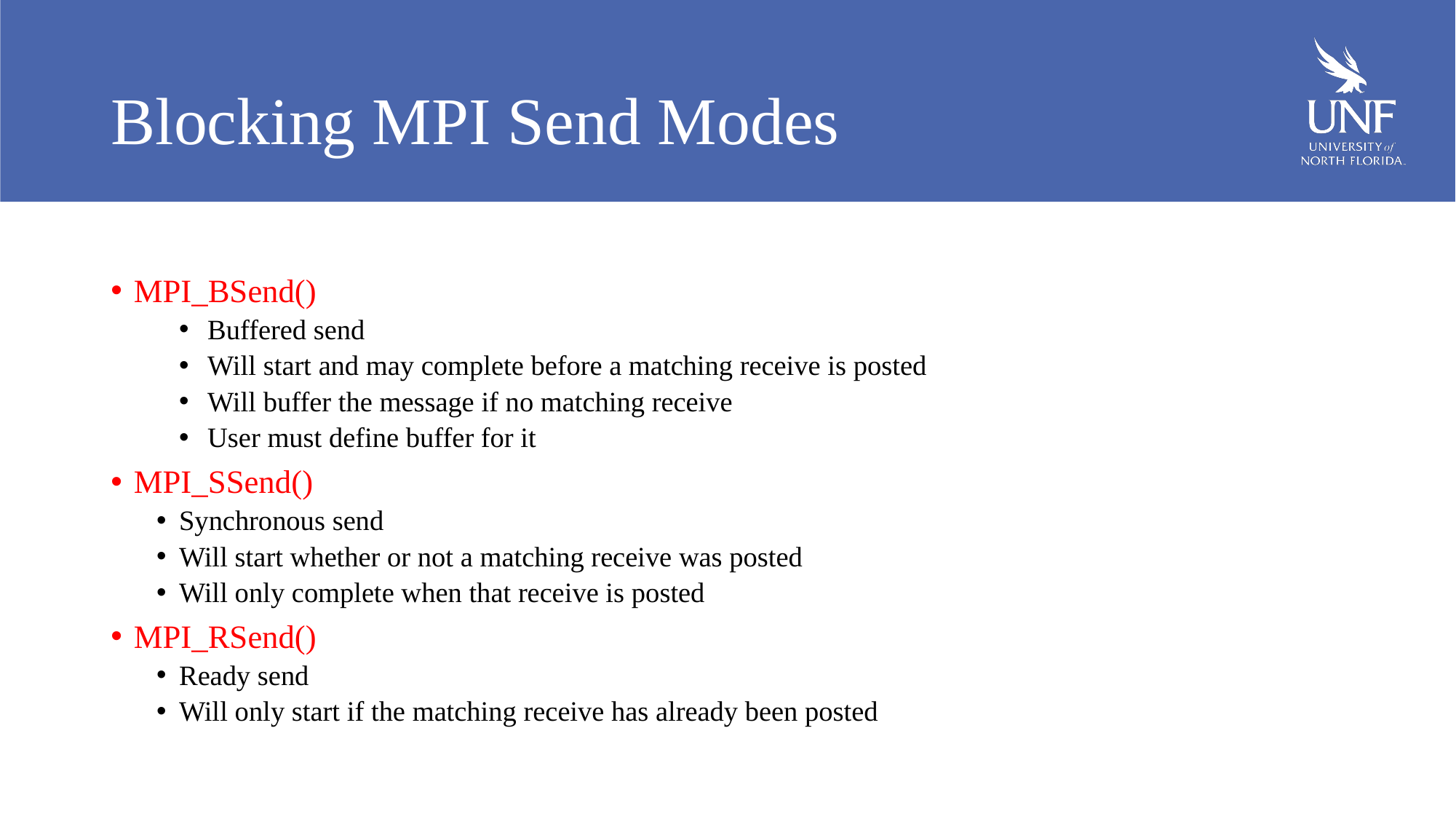

# Blocking MPI Send Modes

MPI_BSend()
Buffered send
Will start and may complete before a matching receive is posted
Will buffer the message if no matching receive
User must define buffer for it
MPI_SSend()
Synchronous send
Will start whether or not a matching receive was posted
Will only complete when that receive is posted
MPI_RSend()
Ready send
Will only start if the matching receive has already been posted